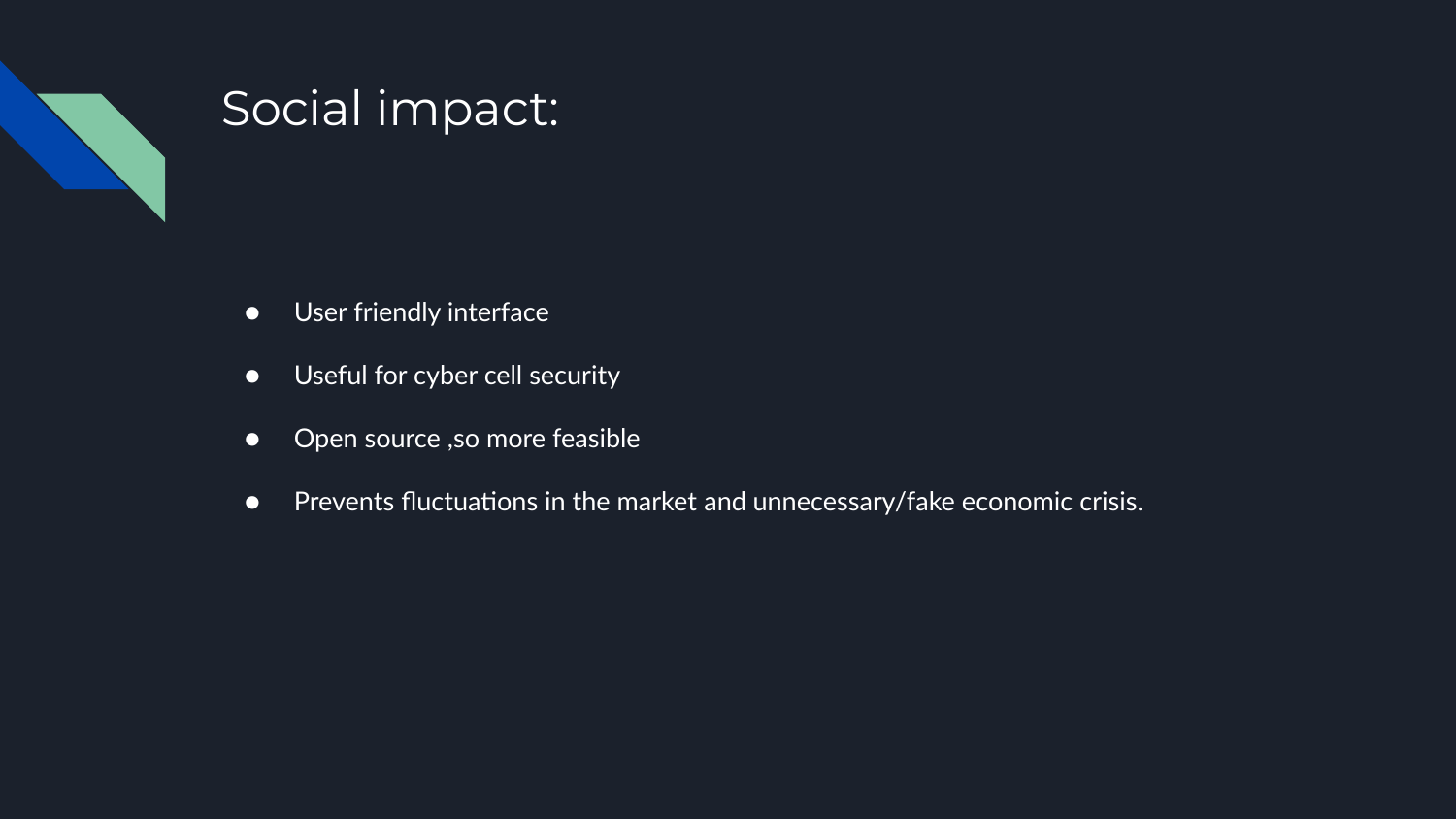

# Social impact:
User friendly interface
Useful for cyber cell security
Open source ,so more feasible
Prevents fluctuations in the market and unnecessary/fake economic crisis.